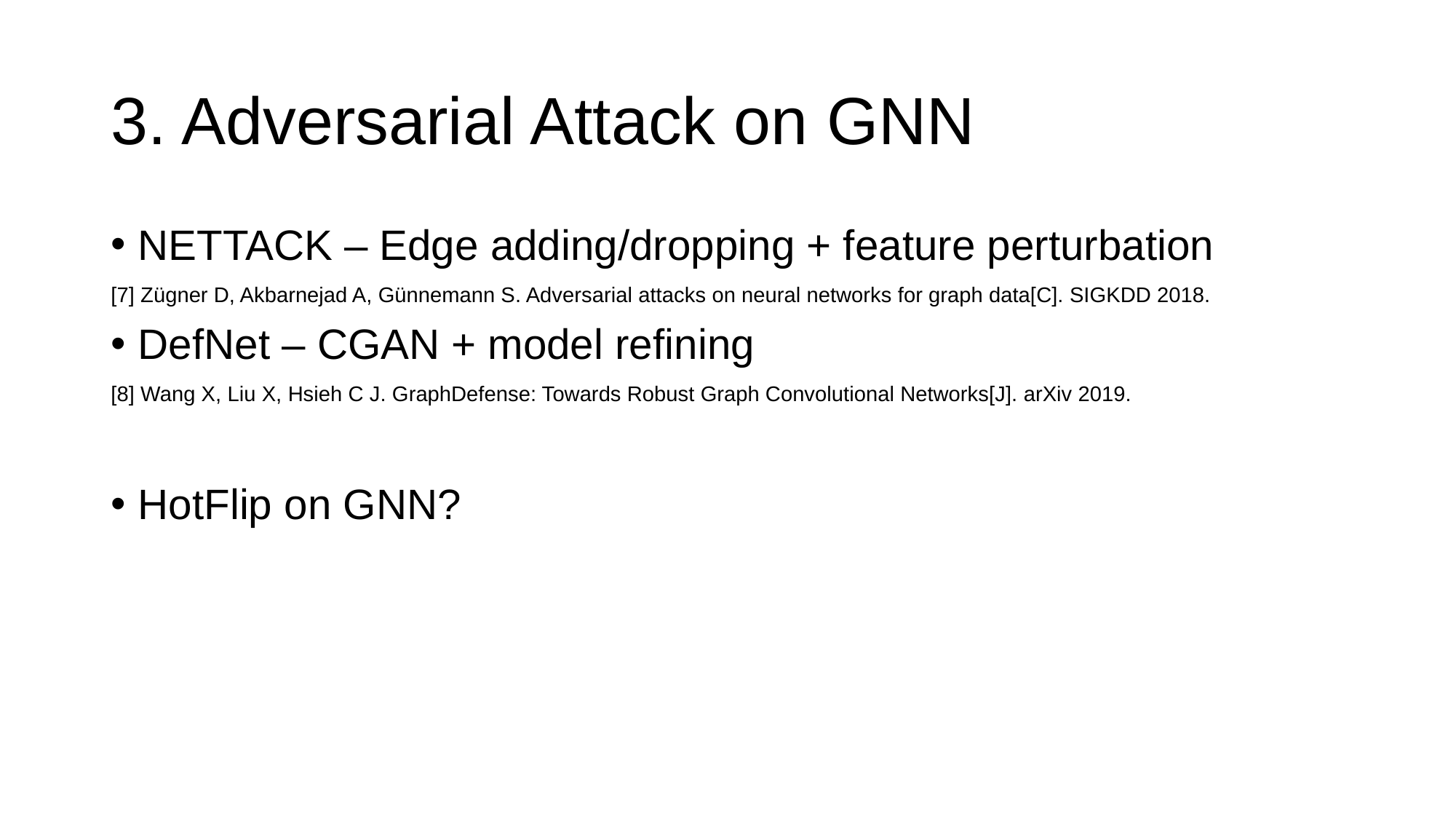

# 3. Adversarial Attack on GNN
NETTACK – Edge adding/dropping + feature perturbation
[7] Zügner D, Akbarnejad A, Günnemann S. Adversarial attacks on neural networks for graph data[C]. SIGKDD 2018.
DefNet – CGAN + model refining
[8] Wang X, Liu X, Hsieh C J. GraphDefense: Towards Robust Graph Convolutional Networks[J]. arXiv 2019.

HotFlip on GNN?